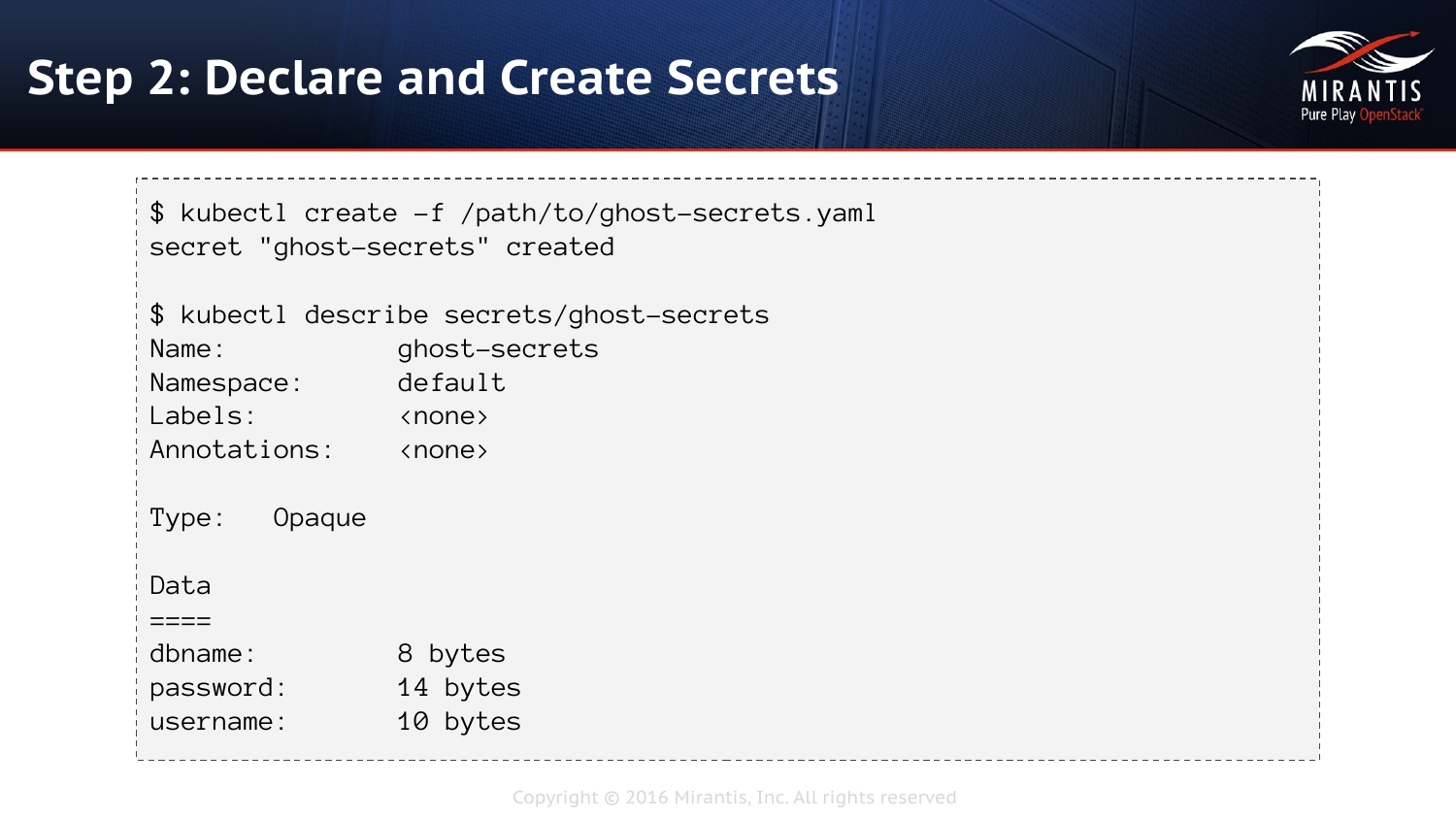

# Step 2: Declare and Create Secrets
$ kubectl create -f /path/to/ghost-secrets.yaml
secret "ghost-secrets" created

$ kubectl describe secrets/ghost-secrets
Name:           ghost-secrets
Namespace:      default
Labels:         <none>
Annotations:    <none>

Type:   Opaque

Data
====
dbname:         8 bytes
password:       14 bytes
username:       10 bytes